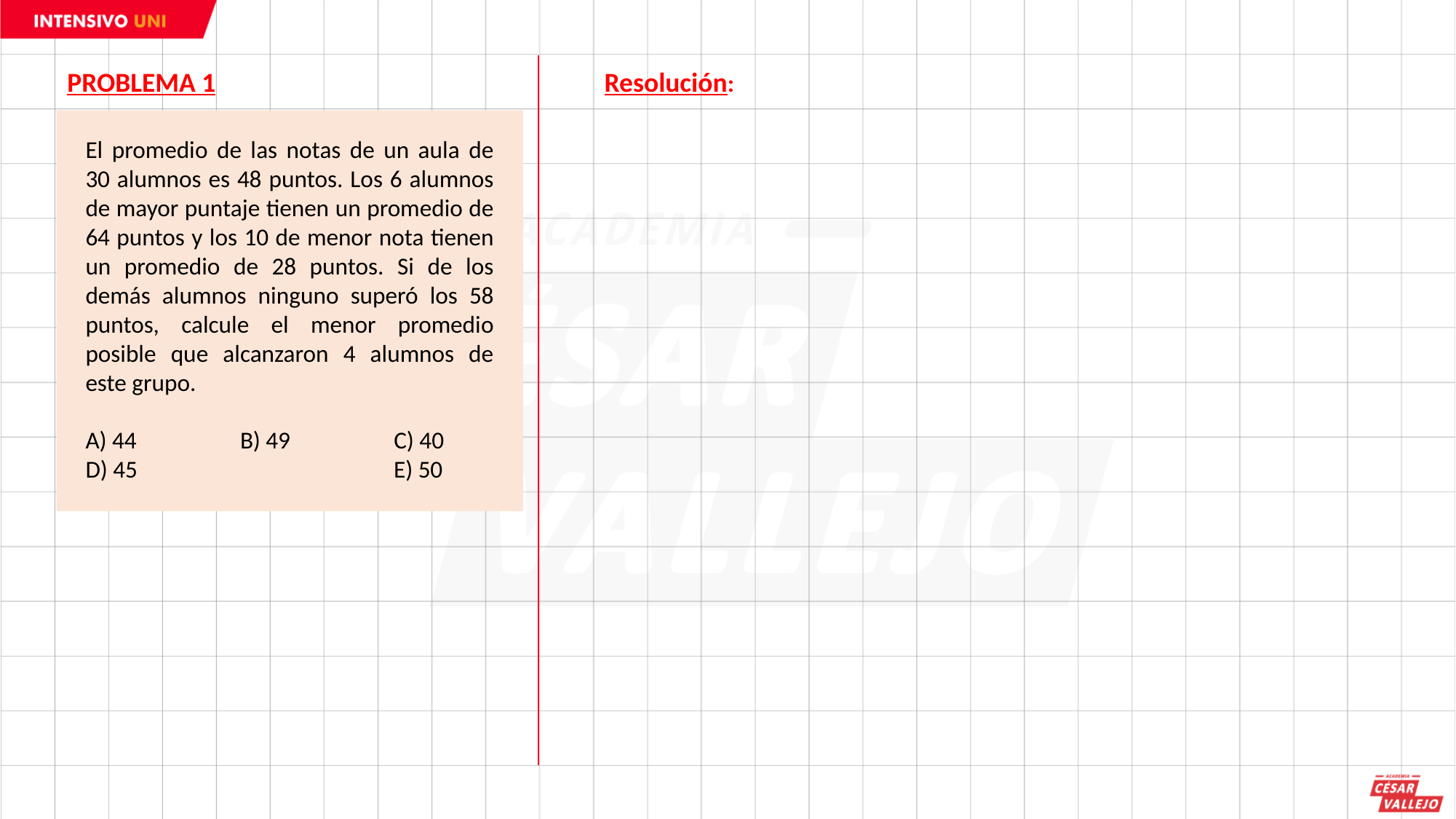

PROBLEMA 1
Resolución:

El promedio de las notas de un aula de 30 alumnos es 48 puntos. Los 6 alumnos de mayor puntaje tienen un promedio de 64 puntos y los 10 de menor nota tienen un promedio de 28 puntos. Si de los demás alumnos ninguno superó los 58 puntos, calcule el menor promedio posible que alcanzaron 4 alumnos de este grupo.

A) 44                   B) 49                   C) 40
D) 45                                               E) 50